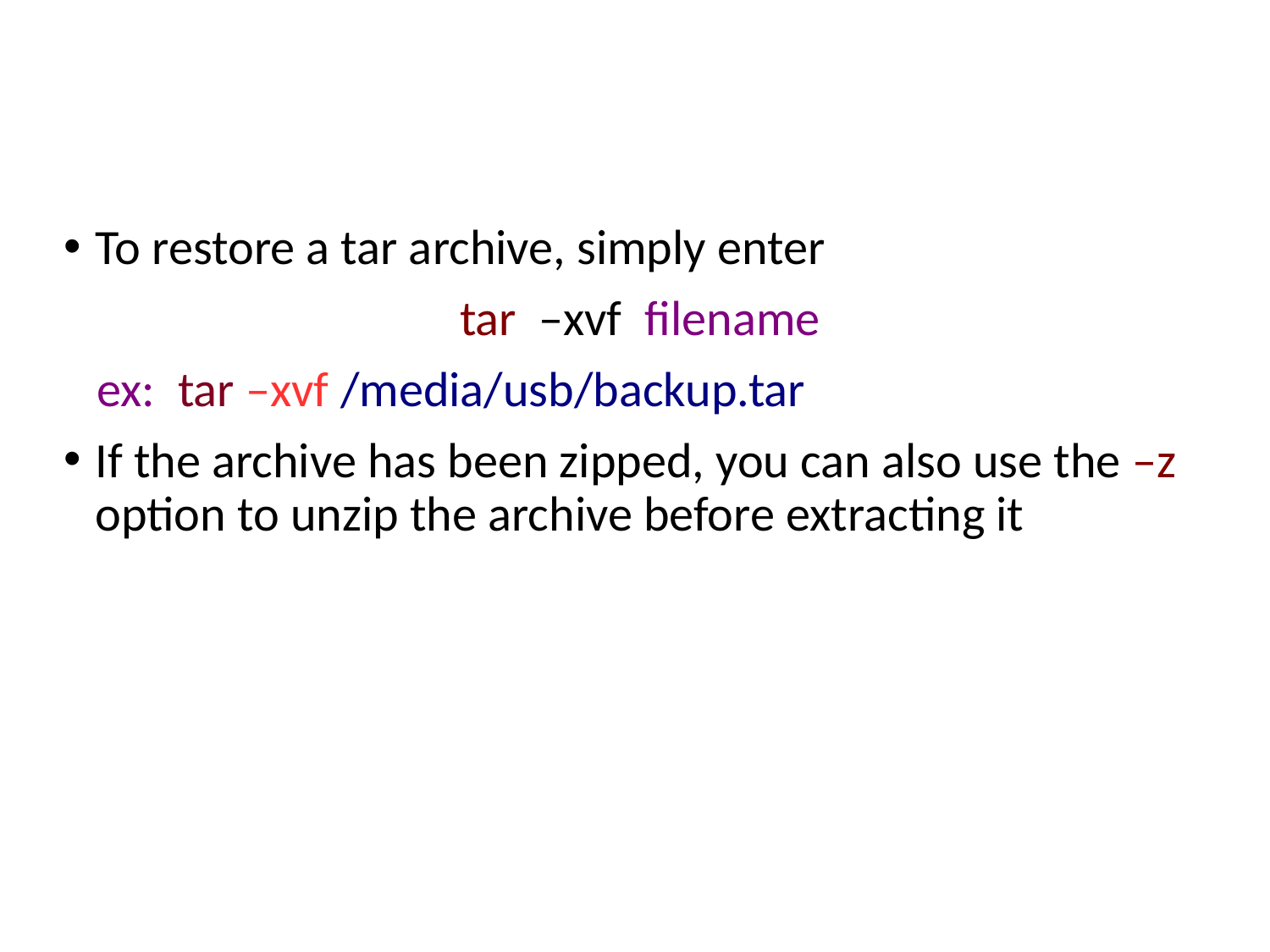

To restore a tar archive, simply enter
 tar  –xvf  filename
   ex:  tar –xvf /media/usb/backup.tar
If the archive has been zipped, you can also use the –z option to unzip the archive before extracting it